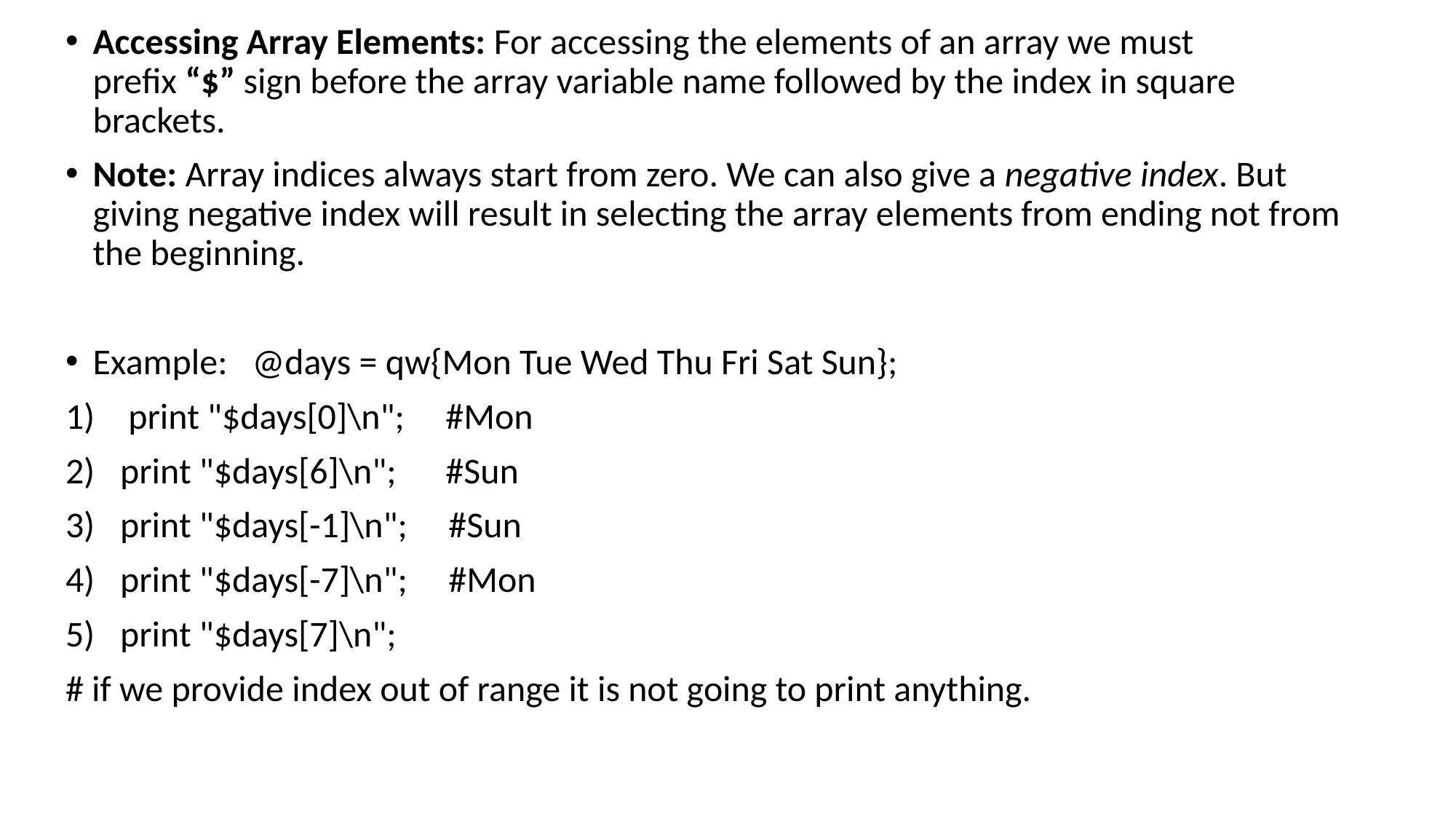

Accessing Array Elements: For accessing the elements of an array we must prefix “$” sign before the array variable name followed by the index in square brackets.
Note: Array indices always start from zero. We can also give a negative index. But giving negative index will result in selecting the array elements from ending not from the beginning.

Example:   @days = qw{Mon Tue Wed Thu Fri Sat Sun};
 print "$days[0]\n";     #Mon
print "$days[6]\n";      #Sun
print "$days[-1]\n";     #Sun
print "$days[-7]\n";     #Mon
print "$days[7]\n";
# if we provide index out of range it is not going to print anything.